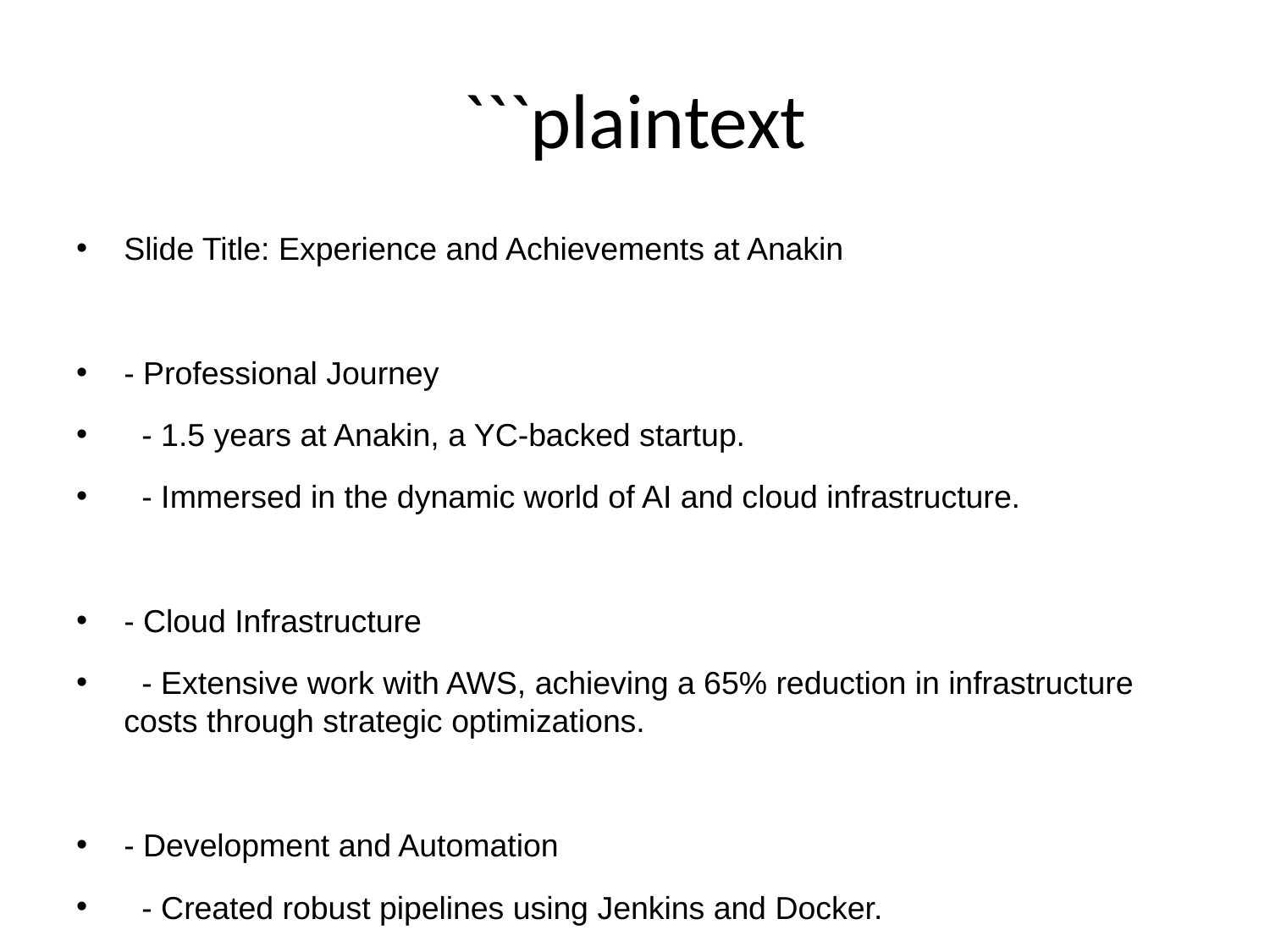

# ```plaintext
Slide Title: Experience and Achievements at Anakin

- Professional Journey
  - 1.5 years at Anakin, a YC-backed startup.
  - Immersed in the dynamic world of AI and cloud infrastructure.

- Cloud Infrastructure
  - Extensive work with AWS, achieving a 65% reduction in infrastructure costs through strategic optimizations.

- Development and Automation
  - Created robust pipelines using Jenkins and Docker.
  - Innovated with LLMs to automate personalized messaging systems.

- Problem-Solving and Efficiency
  - Honed problem-solving skills through competitive programming.
  - Enhanced efficiency and resilience in cloud environments.

- Comprehensive Software Engineering
  - Web development internships provided a holistic view.
  - Driven impactful automation and troubleshooting solutions in high-pressure settings.
```

This format ensures the content is well-organized for a seamless import into a Google Slide.